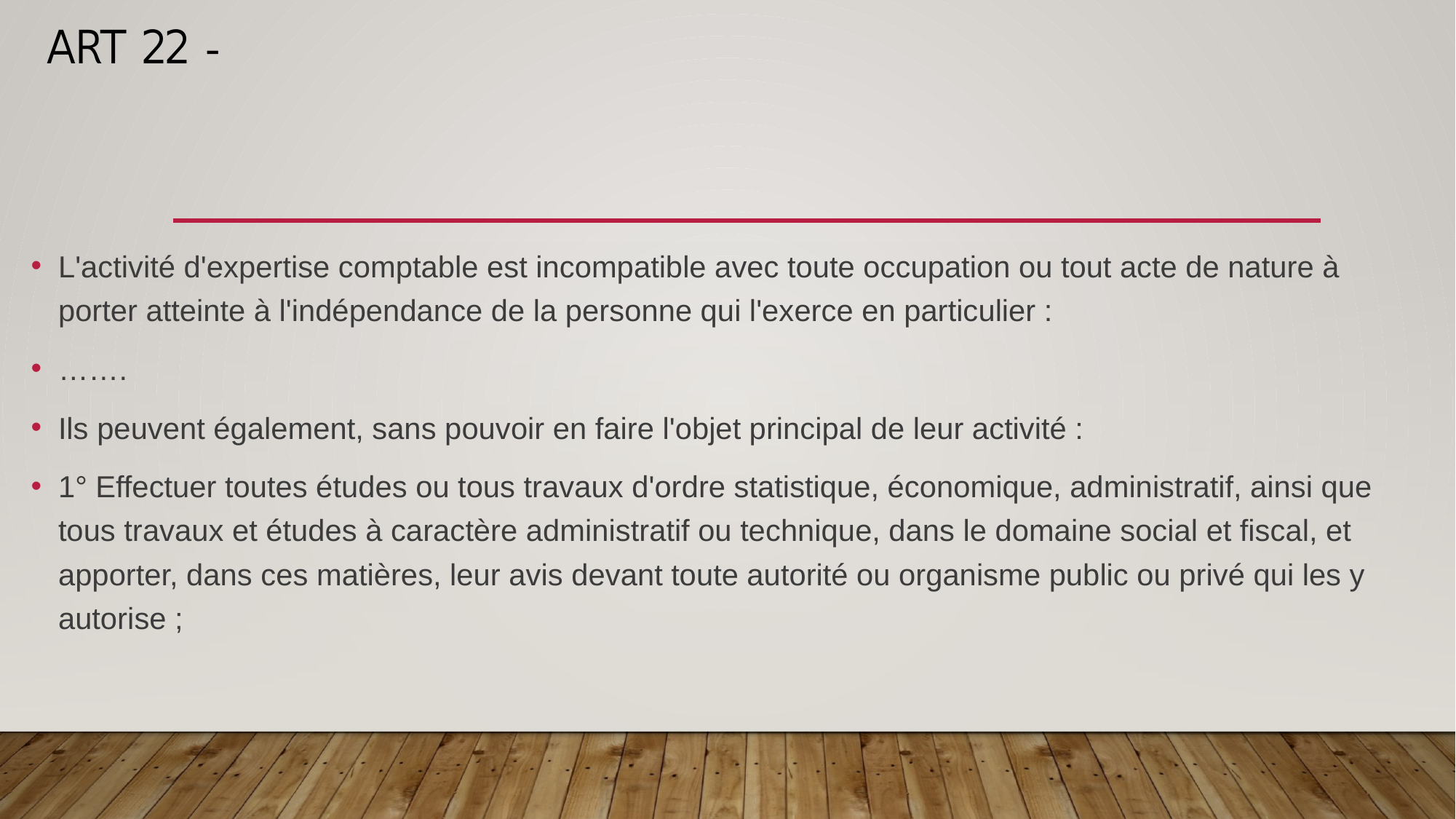

# Art 22 -
L'activité d'expertise comptable est incompatible avec toute occupation ou tout acte de nature à porter atteinte à l'indépendance de la personne qui l'exerce en particulier :
…….
Ils peuvent également, sans pouvoir en faire l'objet principal de leur activité :
1° Effectuer toutes études ou tous travaux d'ordre statistique, économique, administratif, ainsi que tous travaux et études à caractère administratif ou technique, dans le domaine social et fiscal, et apporter, dans ces matières, leur avis devant toute autorité ou organisme public ou privé qui les y autorise ;